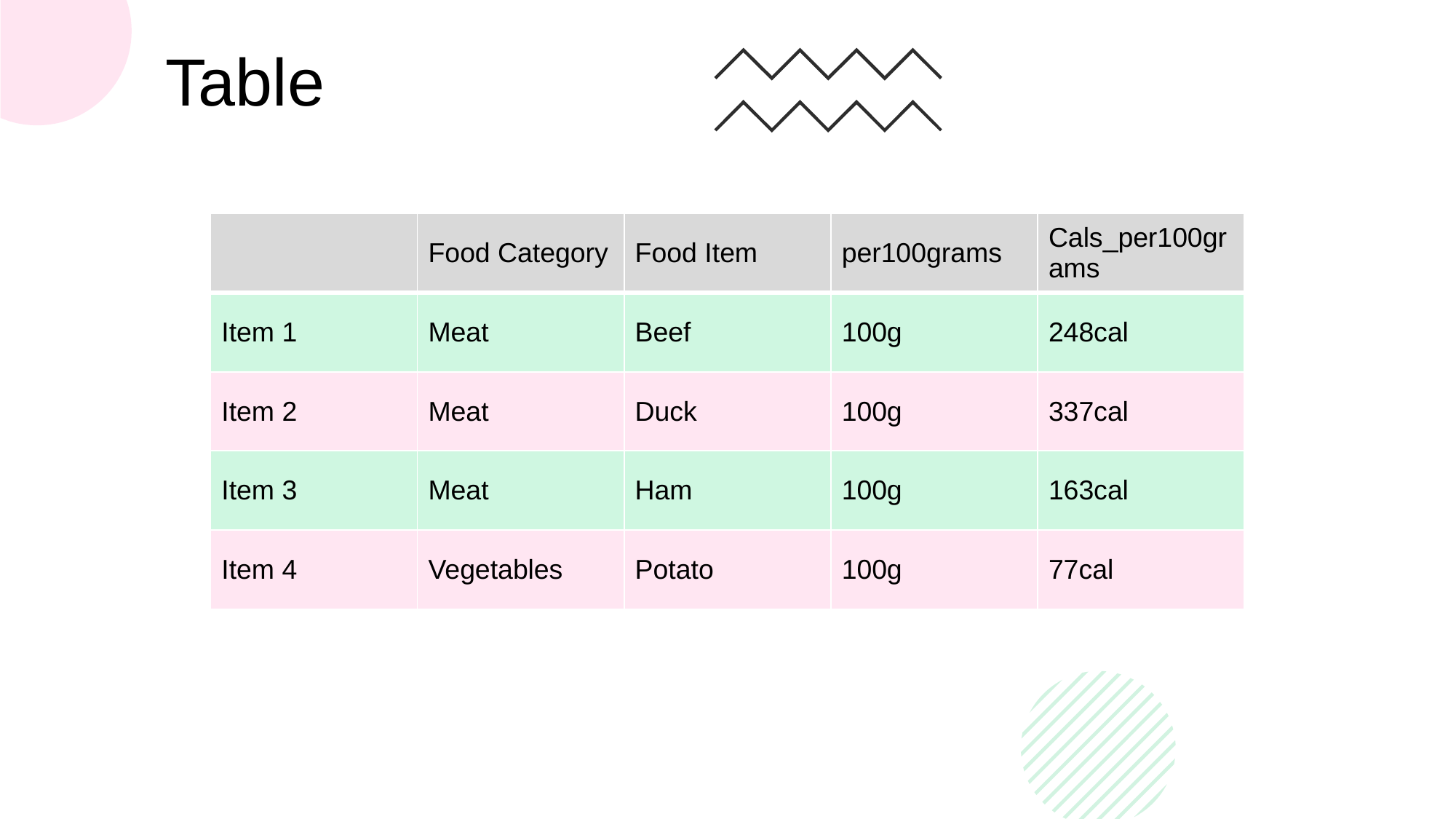

# Table
|  | Food Category | Food Item | per100grams | Cals\_per100grams |
| --- | --- | --- | --- | --- |
| Item 1 | Meat | Beef | 100g | 248cal |
| Item 2 | Meat | Duck | 100g | 337cal |
| Item 3 | Meat | Ham | 100g | 163cal |
| Item 4 | Vegetables | Potato | 100g | 77cal |